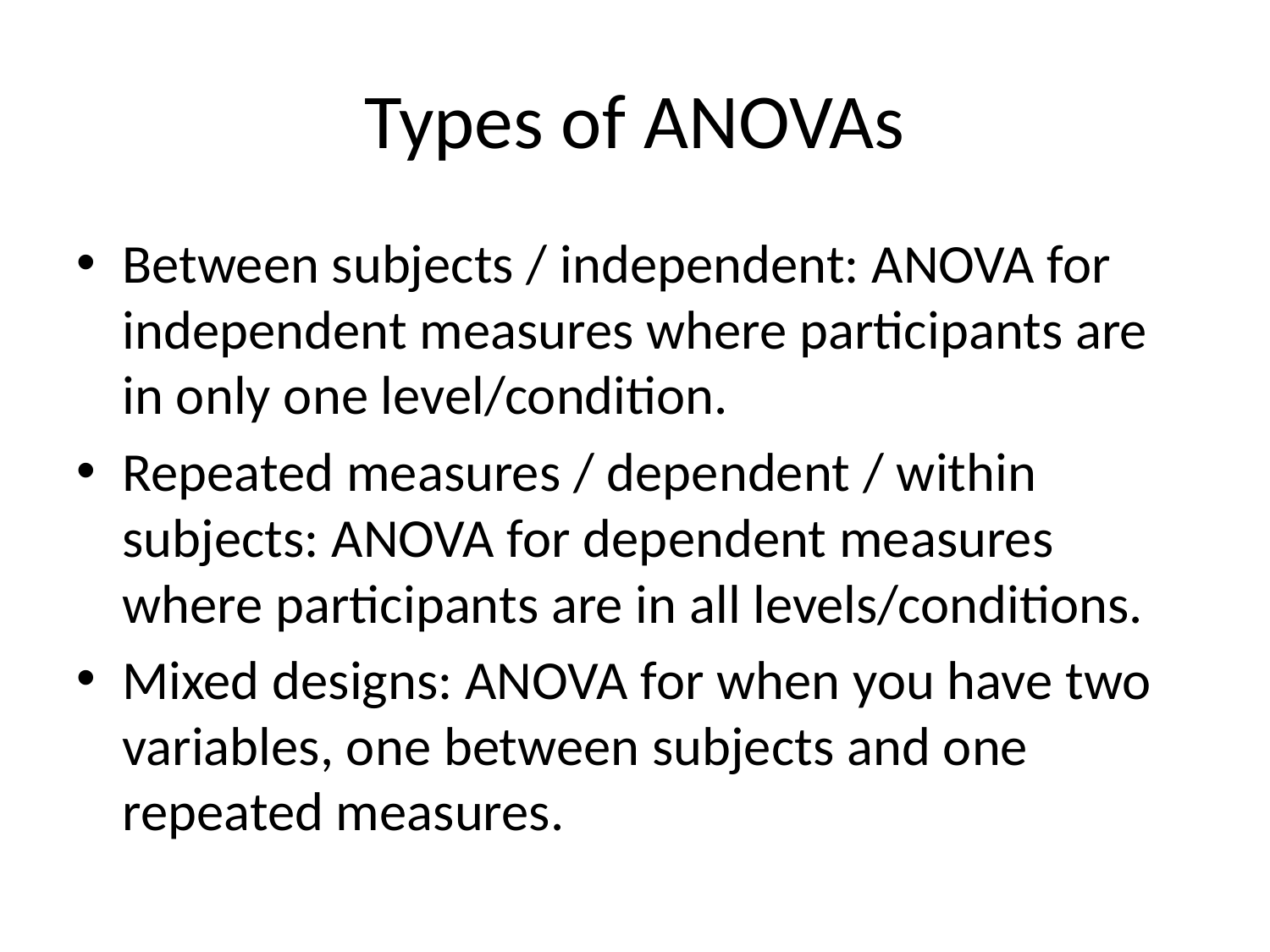

# Types of ANOVAs
Between subjects / independent: ANOVA for independent measures where participants are in only one level/condition.
Repeated measures / dependent / within subjects: ANOVA for dependent measures where participants are in all levels/conditions.
Mixed designs: ANOVA for when you have two variables, one between subjects and one repeated measures.